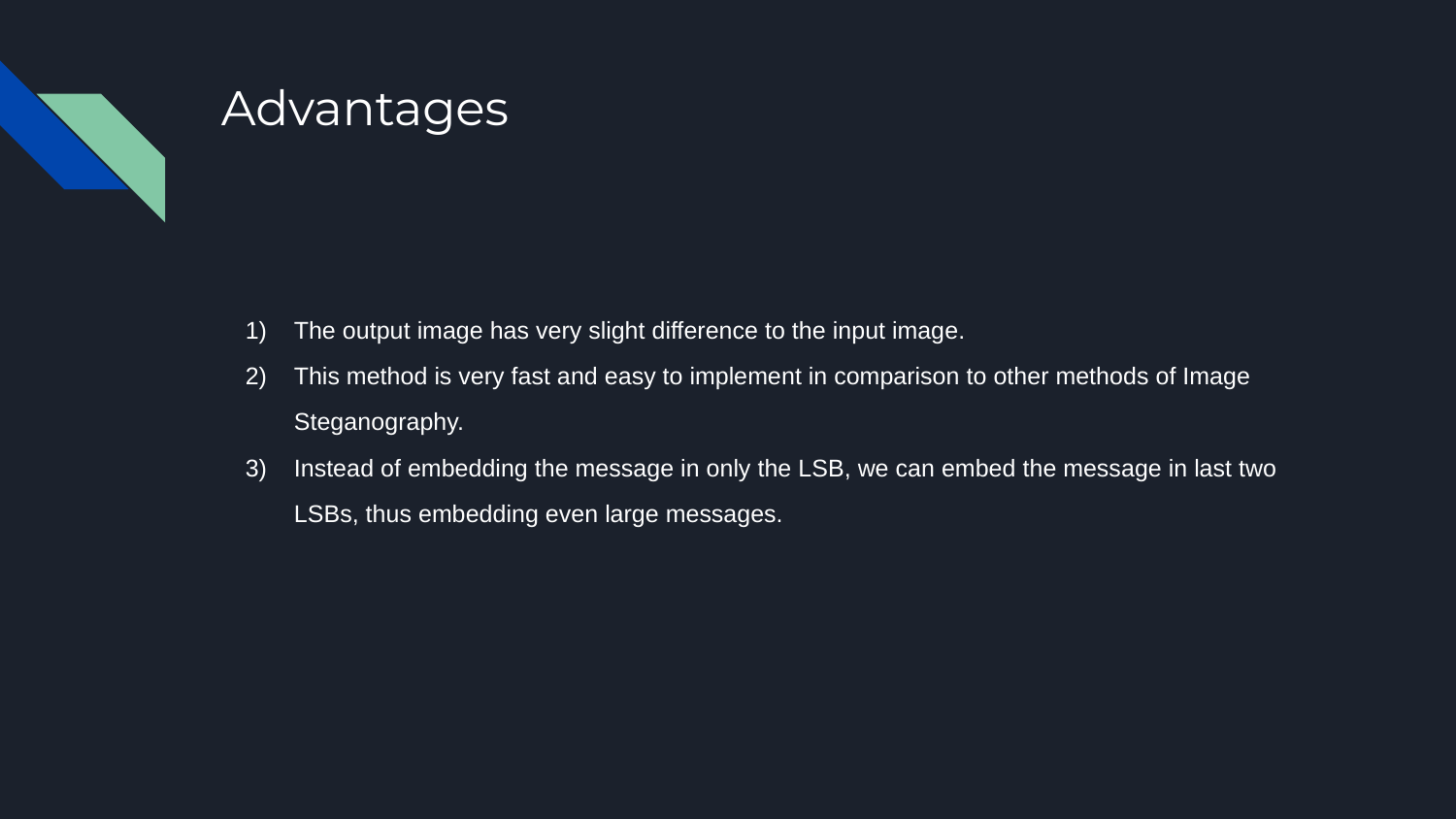

# Advantages
The output image has very slight difference to the input image.
This method is very fast and easy to implement in comparison to other methods of Image Steganography.
Instead of embedding the message in only the LSB, we can embed the message in last two LSBs, thus embedding even large messages.